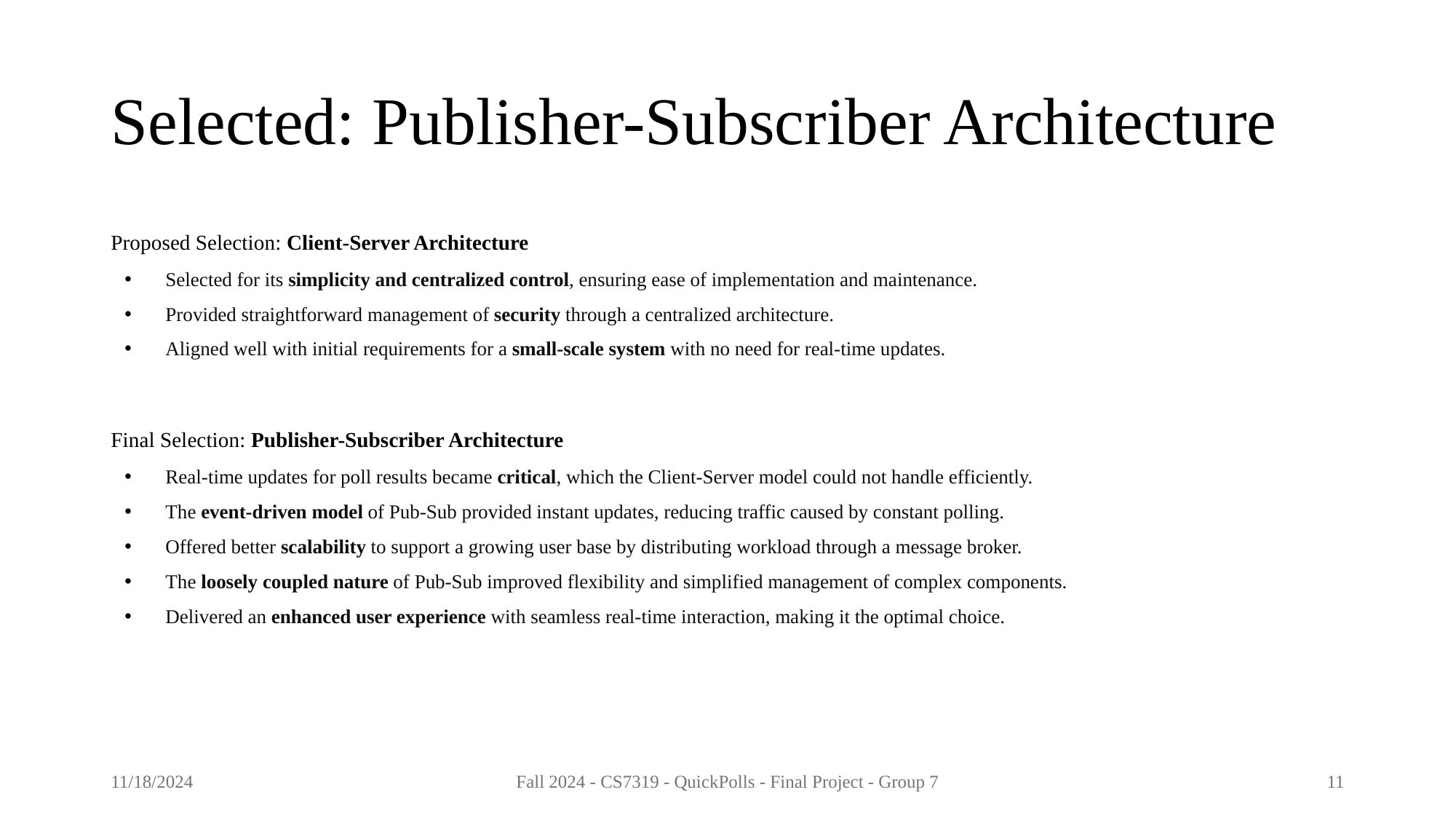

# Selected: Publisher-Subscriber Architecture
Proposed Selection: Client-Server Architecture
Selected for its simplicity and centralized control, ensuring ease of implementation and maintenance.
Provided straightforward management of security through a centralized architecture.
Aligned well with initial requirements for a small-scale system with no need for real-time updates.

Final Selection: Publisher-Subscriber Architecture
Real-time updates for poll results became critical, which the Client-Server model could not handle efficiently.
The event-driven model of Pub-Sub provided instant updates, reducing traffic caused by constant polling.
Offered better scalability to support a growing user base by distributing workload through a message broker.
The loosely coupled nature of Pub-Sub improved flexibility and simplified management of complex components.
Delivered an enhanced user experience with seamless real-time interaction, making it the optimal choice.

11/18/2024
Fall 2024 - CS7319 - QuickPolls - Final Project - Group 7
11